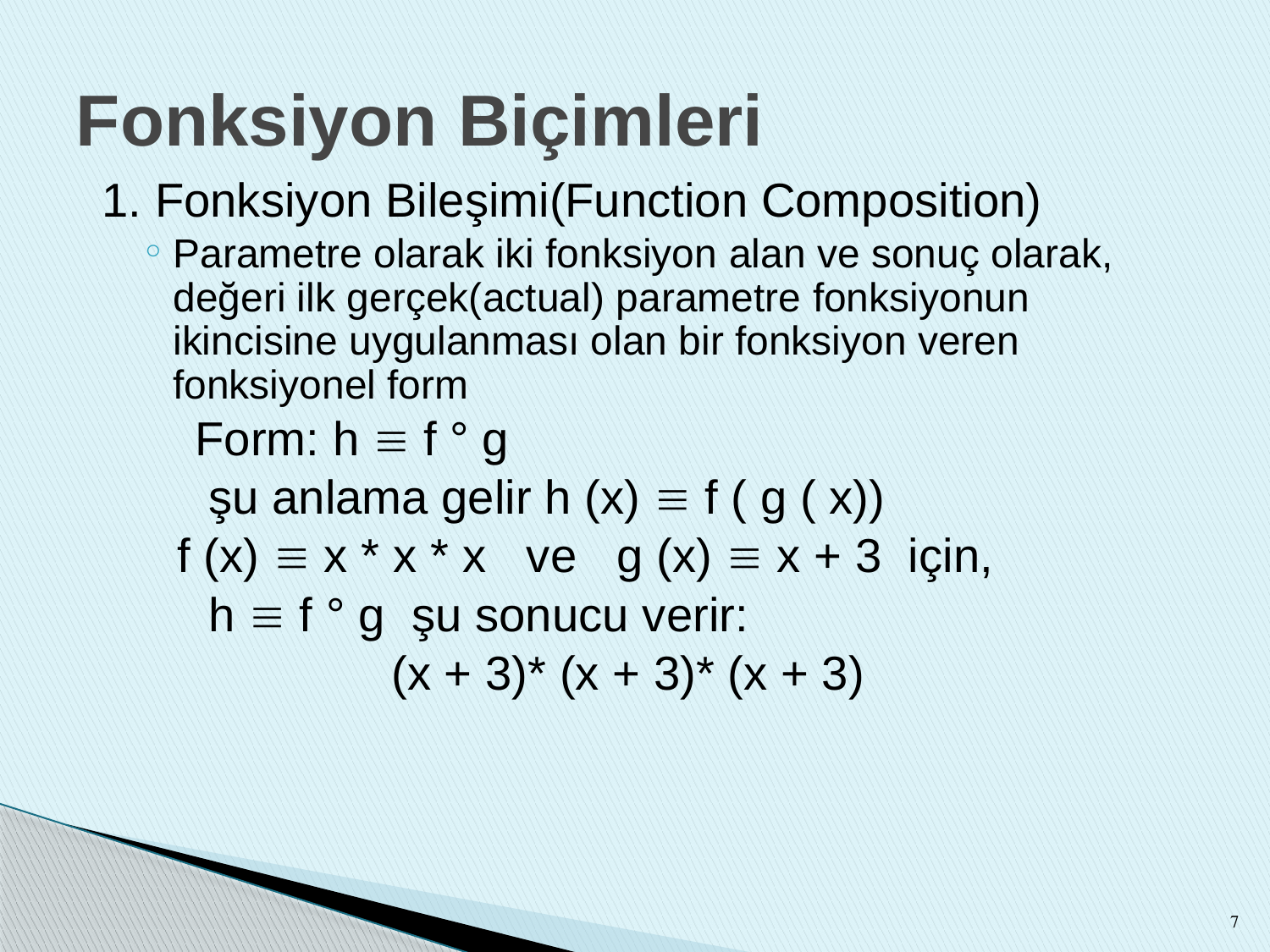

# Fonksiyon Biçimleri
1. Fonksiyon Bileşimi(Function Composition)
Parametre olarak iki fonksiyon alan ve sonuç olarak, değeri ilk gerçek(actual) parametre fonksiyonun ikincisine uygulanması olan bir fonksiyon veren fonksiyonel form
       Form: h ≡ f ° g
        şu anlama gelir h (x) ≡ f ( g ( x))
	   f (x) ≡ x * x * x   ve   g (x) ≡ x + 3  için,
        h ≡ f ° g  şu sonucu verir:
		   	(x + 3)* (x + 3)* (x + 3)

7